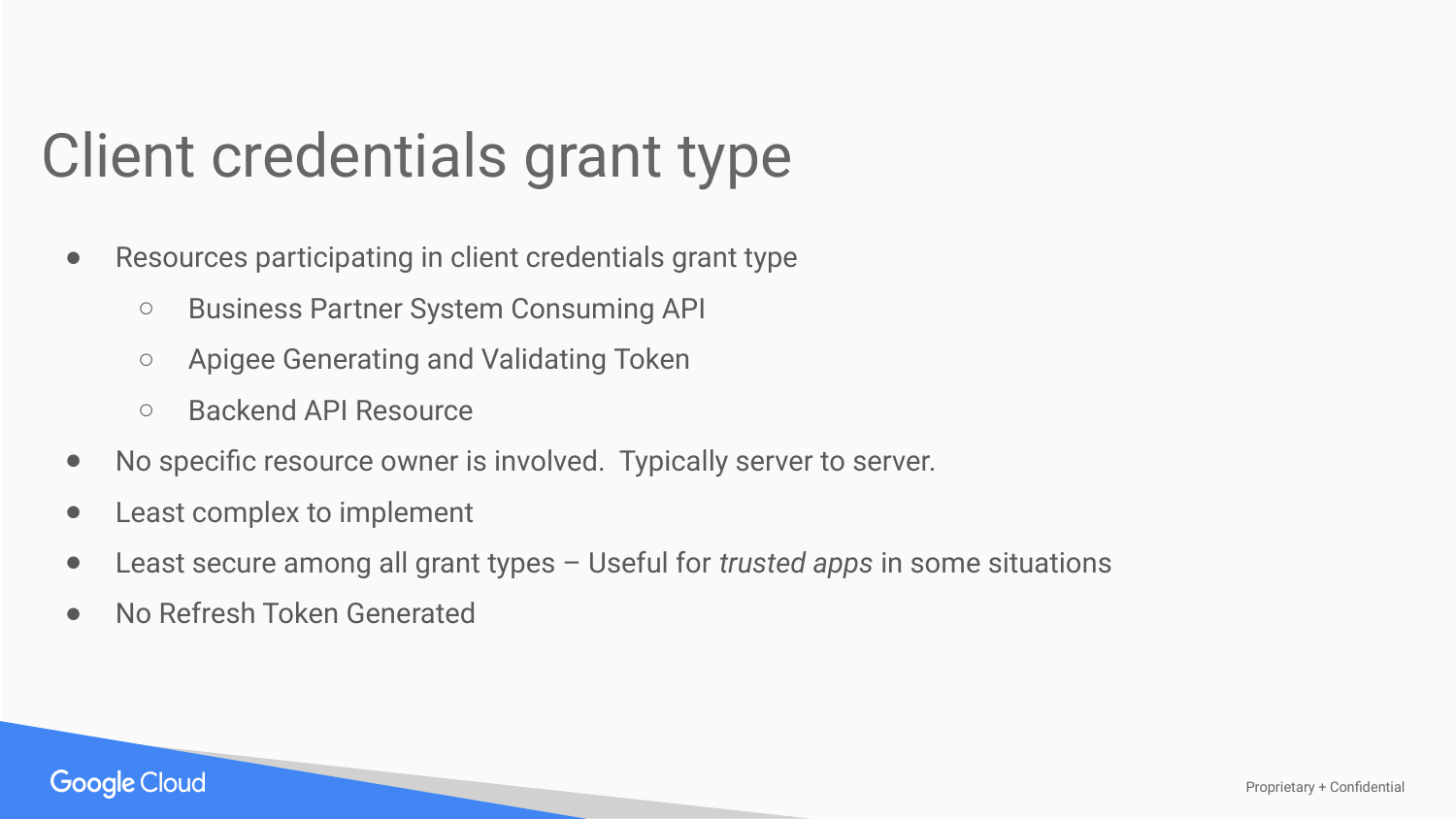

Client credentials grant type
Resources participating in client credentials grant type
Business Partner System Consuming API
Apigee Generating and Validating Token
Backend API Resource
No specific resource owner is involved.  Typically server to server.
Least complex to implement
Least secure among all grant types – Useful for trusted apps in some situations
No Refresh Token Generated